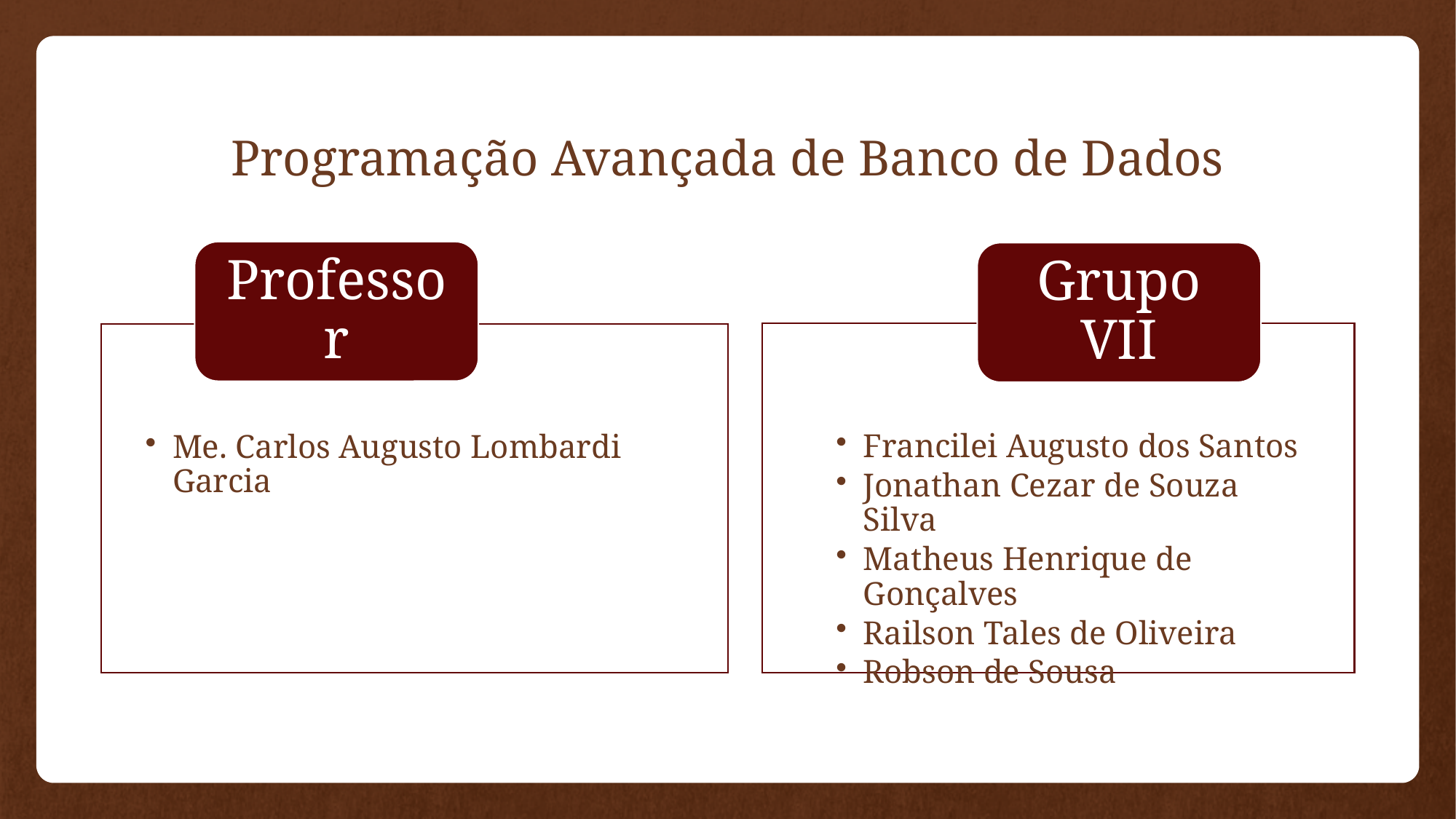

# Programação Avançada de Banco de Dados

Professor

Grupo VII

Francilei Augusto dos Santos
Jonathan Cezar de Souza Silva
Matheus Henrique de Gonçalves
Railson Tales de Oliveira
Robson de Sousa

Me. Carlos Augusto Lombardi Garcia